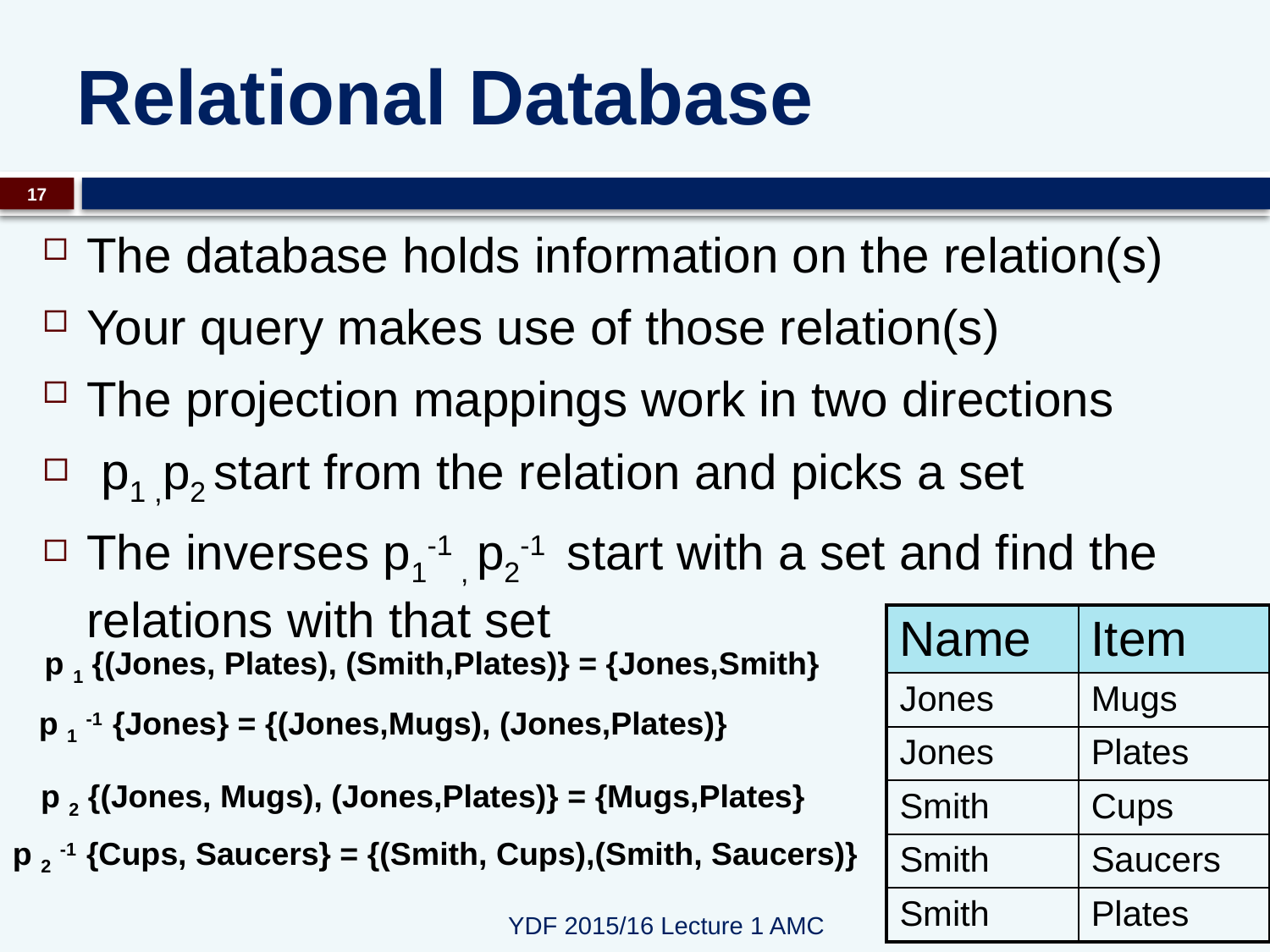

# Relational Database
17
The database holds information on the relation(s)
Your query makes use of those relation(s)
The projection mappings work in two directions
 p1 ,p2 start from the relation and picks a set
The inverses p1-1 , p2-1  start with a set and find the relations with that set

| Name | Item |
| --- | --- |
| Jones | Mugs |
| Jones | Plates |
| Smith | Cups |
| Smith | Saucers |
| Smith | Plates |
p 1 {(Jones, Plates), (Smith,Plates)} = {Jones,Smith}
p 1 -1  {Jones} = {(Jones,Mugs), (Jones,Plates)}
p 2 {(Jones, Mugs), (Jones,Plates)} = {Mugs,Plates}
p 2 -1  {Cups, Saucers} = {(Smith, Cups),(Smith, Saucers)}
YDF 2015/16 Lecture 1 AMC